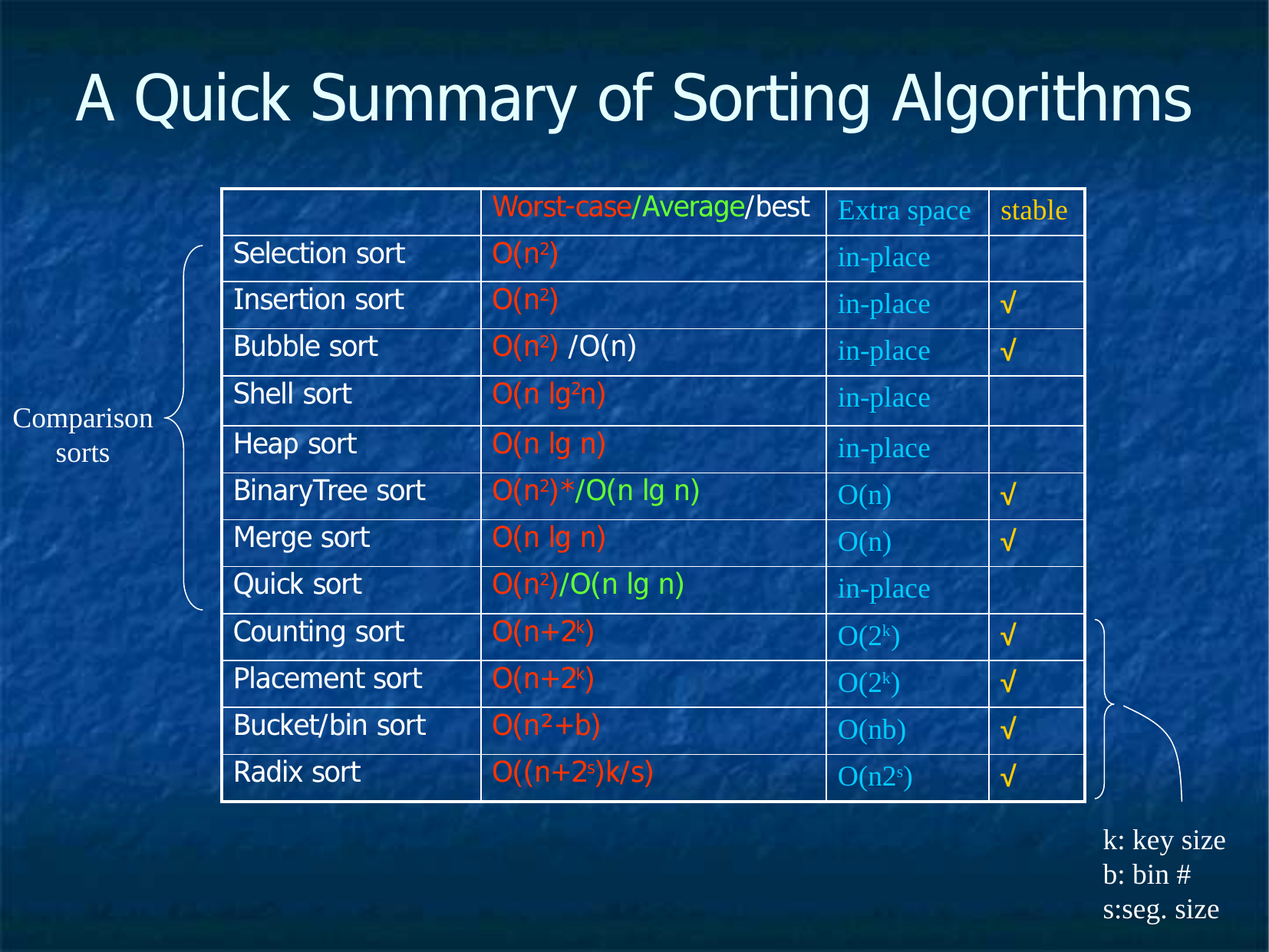

A Quick Summary of Sorting Algorithms
|  | Worst-case/Average/best | Extra space | stable |
| --- | --- | --- | --- |
| Selection sort | O(n2) | in-place |  |
| Insertion sort | O(n2) | in-place | √ |
| Bubble sort | O(n2) /O(n) | in-place | √ |
| Shell sort | O(n lg2n) | in-place |  |
| Heap sort | O(n lg n) | in-place |  |
| BinaryTree sort | O(n2)\*/O(n lg n) | O(n) | √ |
| Merge sort | O(n lg n) | O(n) | √ |
| Quick sort | O(n2)/O(n lg n) | in-place |  |
| Counting sort | O(n+2k) | O(2k) | √ |
| Placement sort | O(n+2k) | O(2k) | √ |
| Bucket/bin sort | O(n²+b) | O(nb) | √ |
| Radix sort | O((n+2s)k/s) | O(n2s) | √ |

Comparison
sorts

k: key size
b: bin #
s:seg. size